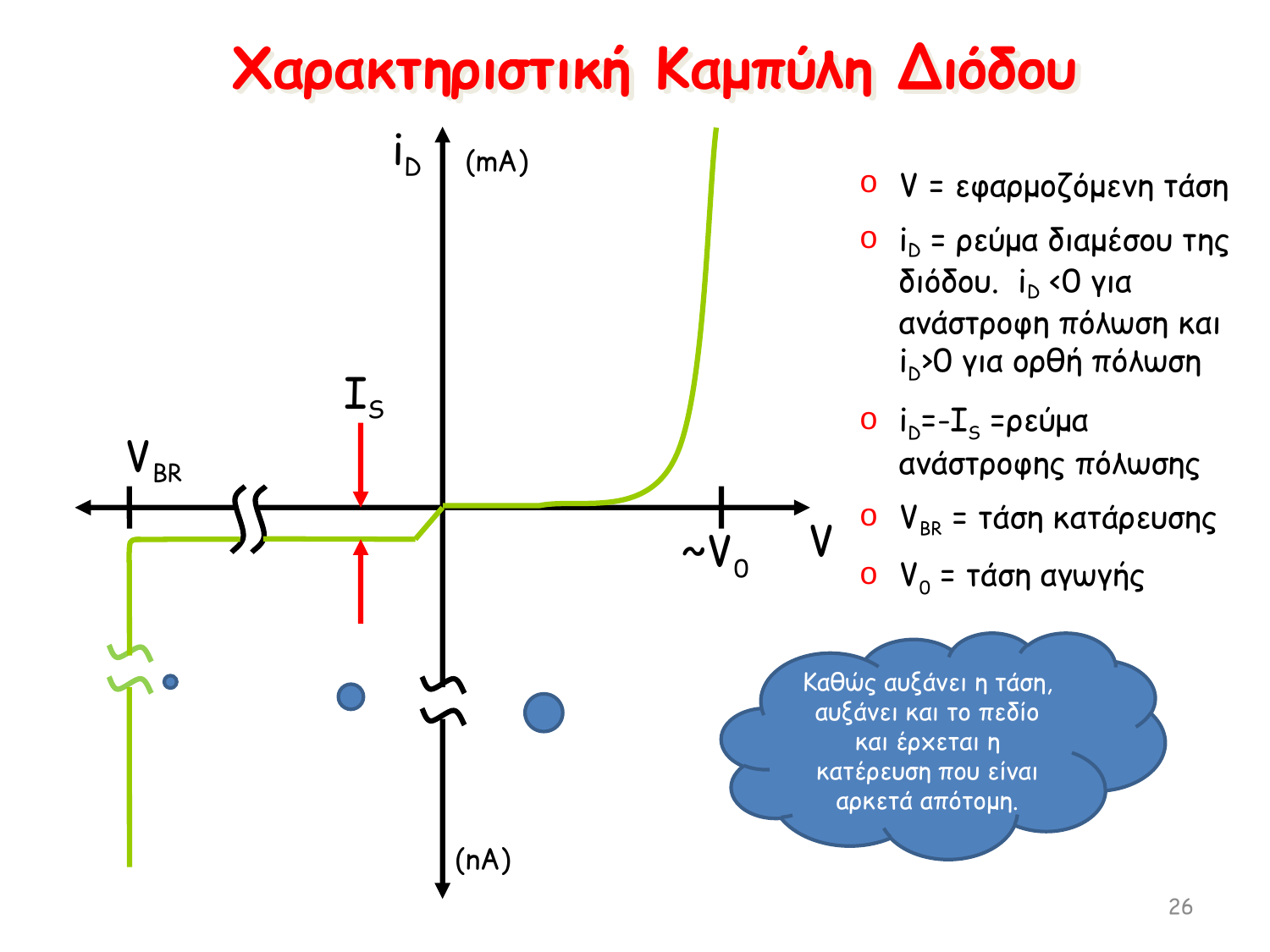

Χαρακτηριστική Καμπύλη Διόδου
iD

(mA)
IS
VBR

V

~V0

(nA)
V = εφαρμοζόμενη τάση
iD = ρεύμα διαμέσου της διόδου.  iD <0 για ανάστροφη πόλωση και iD>0 για ορθή πόλωση
iD=-IS =ρεύμα ανάστροφης πόλωσης
VBR = τάση κατάρευσης
V0 = τάση αγωγής
Καθώς αυξάνει η τάση, αυξάνει και το πεδίο και έρχεται η κατέρευση που είναι αρκετά απότομη.

26